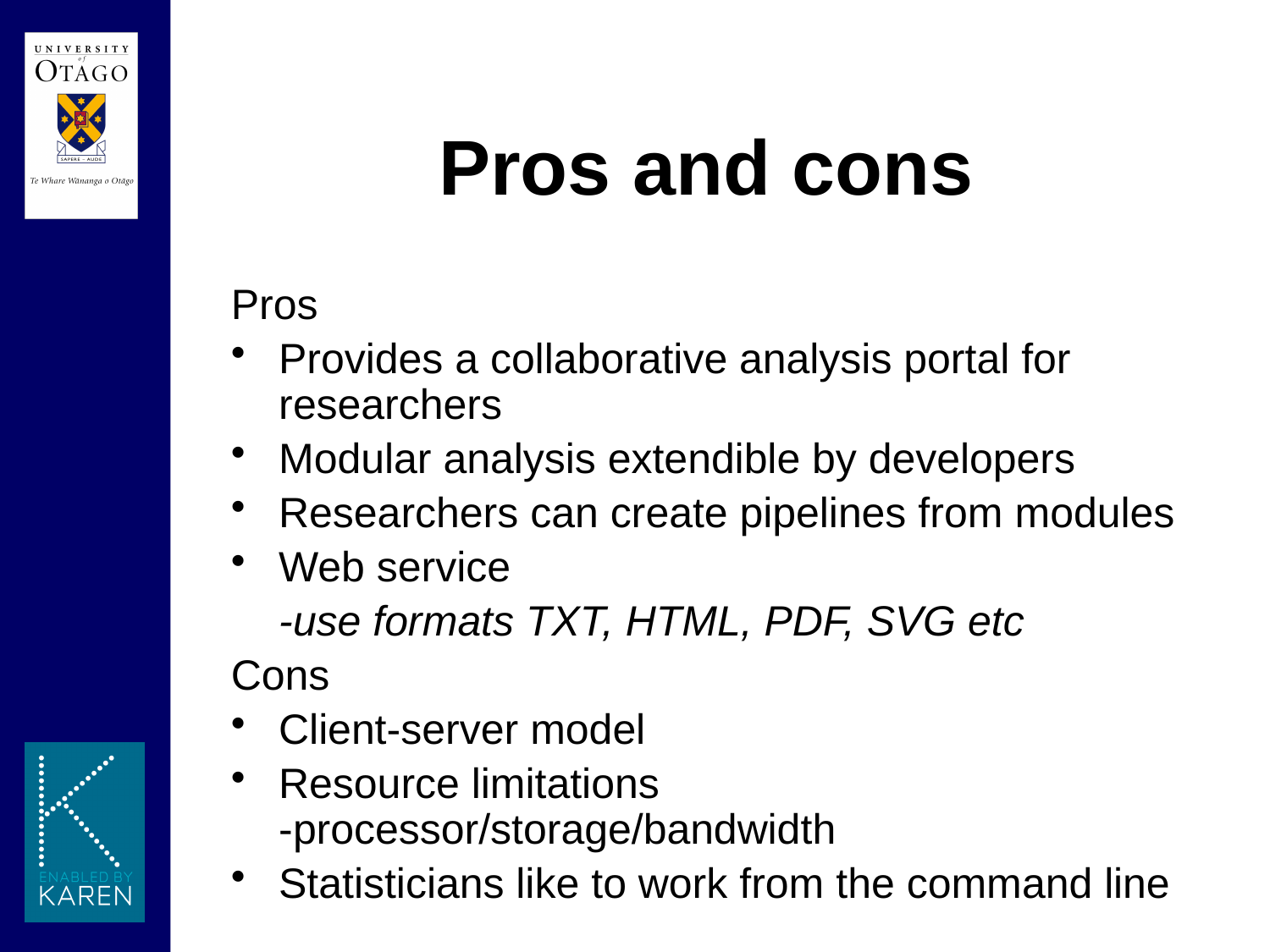

# Pros and cons
Pros
Provides a collaborative analysis portal for researchers
Modular analysis extendible by developers
Researchers can create pipelines from modules
Web service
	-use formats TXT, HTML, PDF, SVG etc
Cons
Client-server model
Resource limitations -processor/storage/bandwidth
Statisticians like to work from the command line